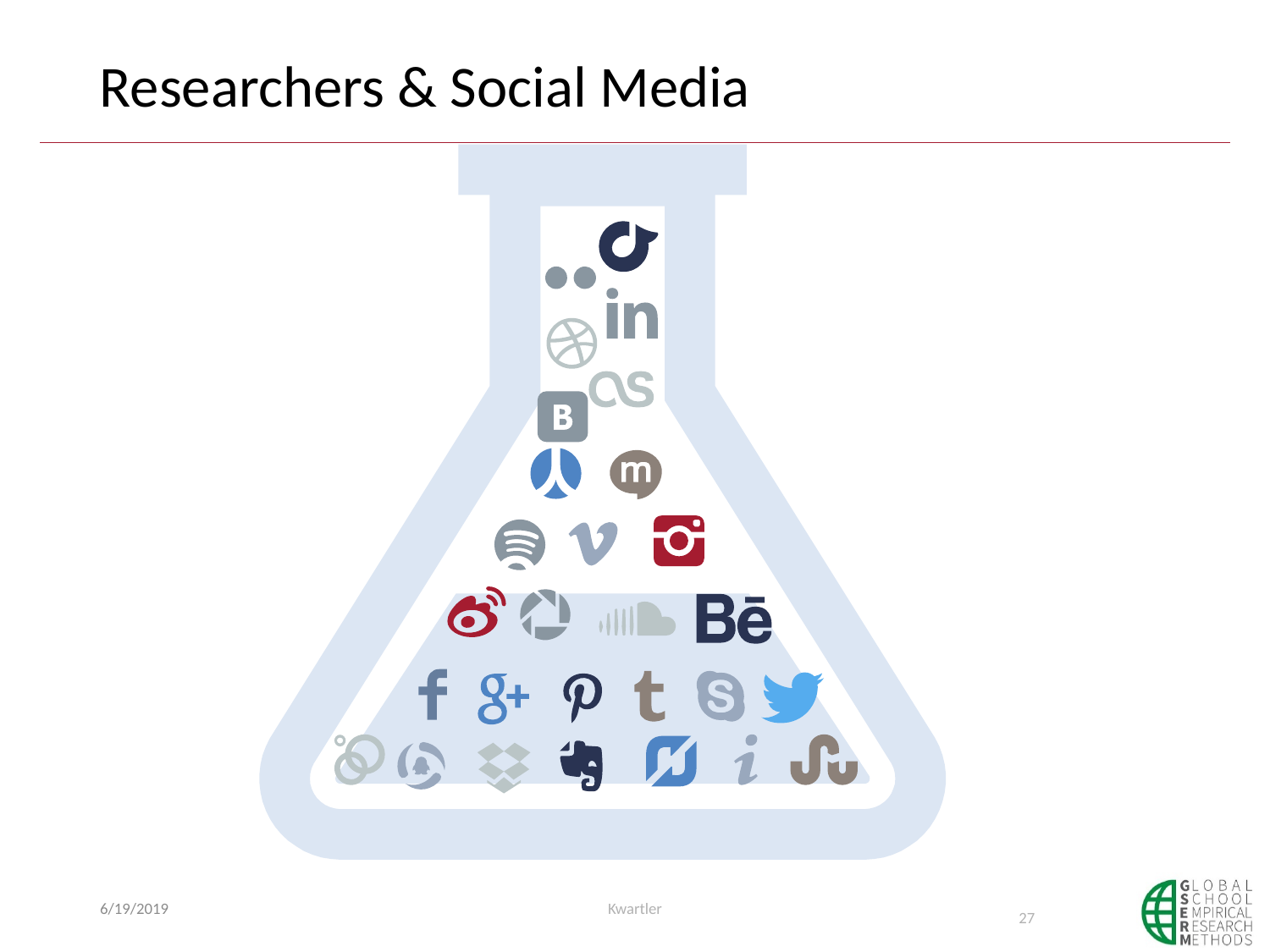

# Researchers & Social Media

6/19/2019
Kwartler
27